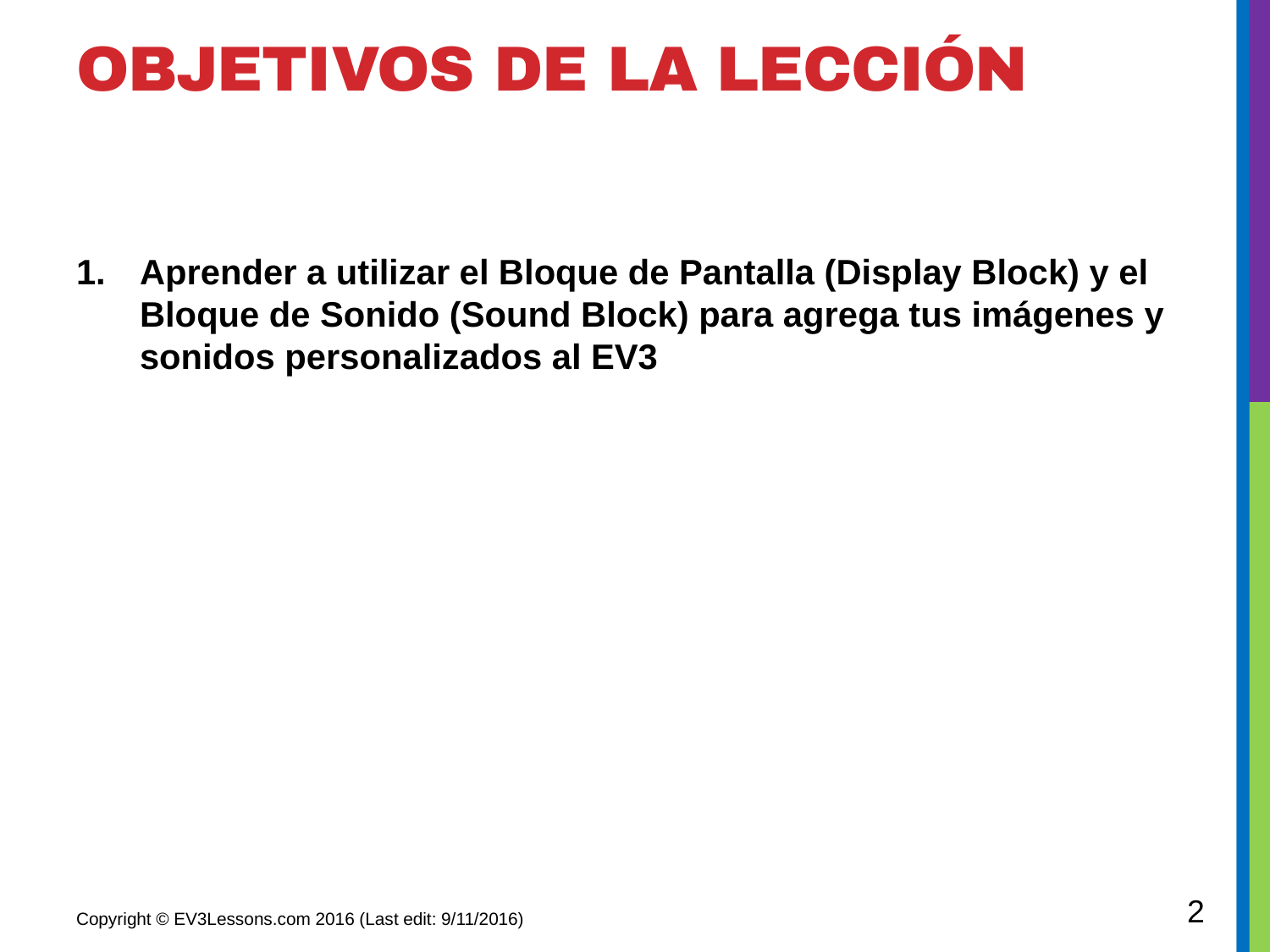

# Objetivos de la lección
Aprender a utilizar el Bloque de Pantalla (Display Block) y el Bloque de Sonido (Sound Block) para agrega tus imágenes y sonidos personalizados al EV3
2
Copyright © EV3Lessons.com 2016 (Last edit: 9/11/2016)